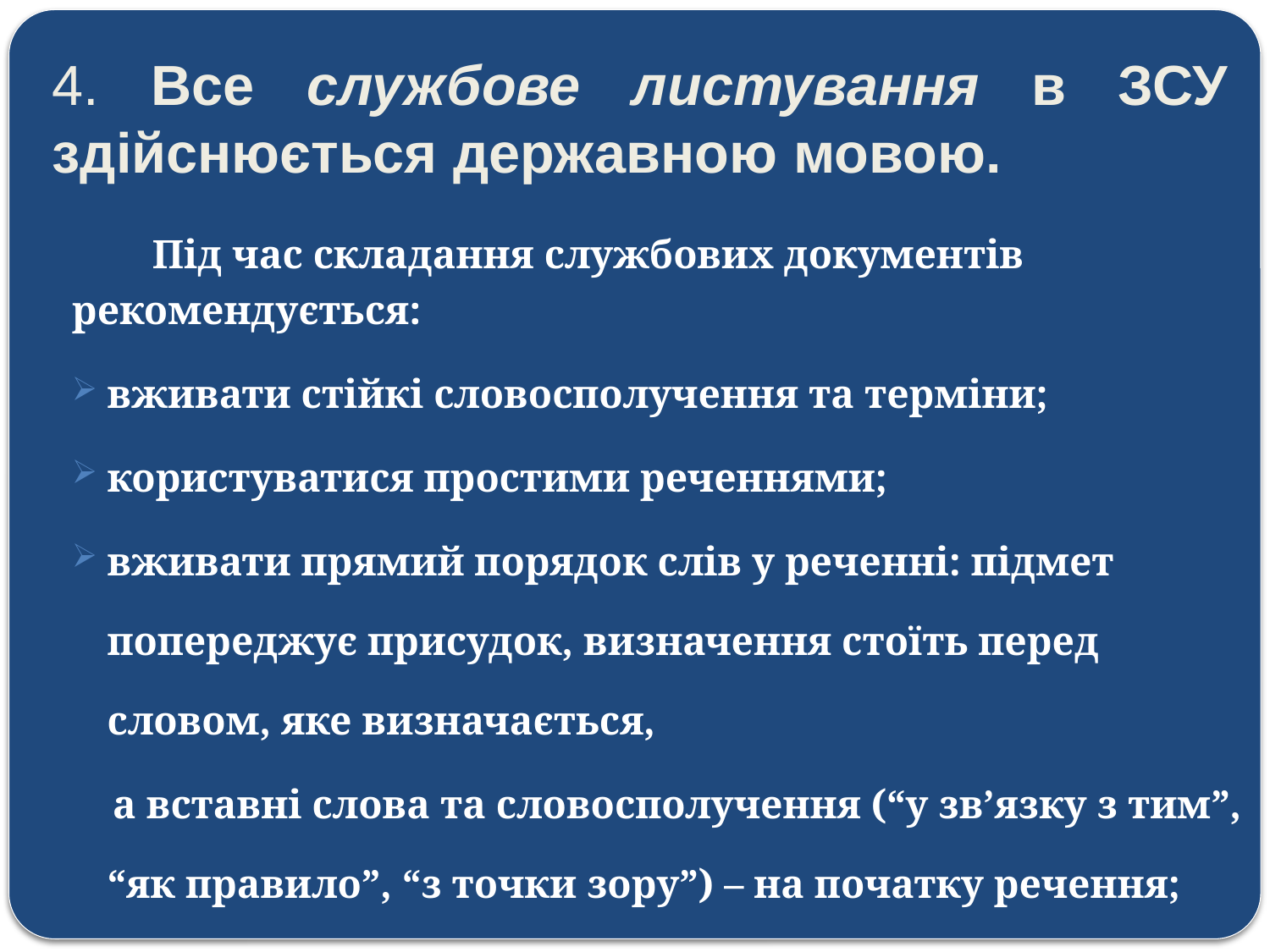

# 4. Все службове листування в ЗСУ здійснюється державною мовою.

Під час складання службових документів рекомендується:
вживати стійкі словосполучення та терміни;
користуватися простими реченнями;
вживати прямий порядок слів у реченні: підмет попереджує присудок, визначення стоїть перед словом, яке визначається,
    а вставні слова та словосполучення (“у зв’язку з тим”, “як правило”, “з точки зору”) – на початку речення;